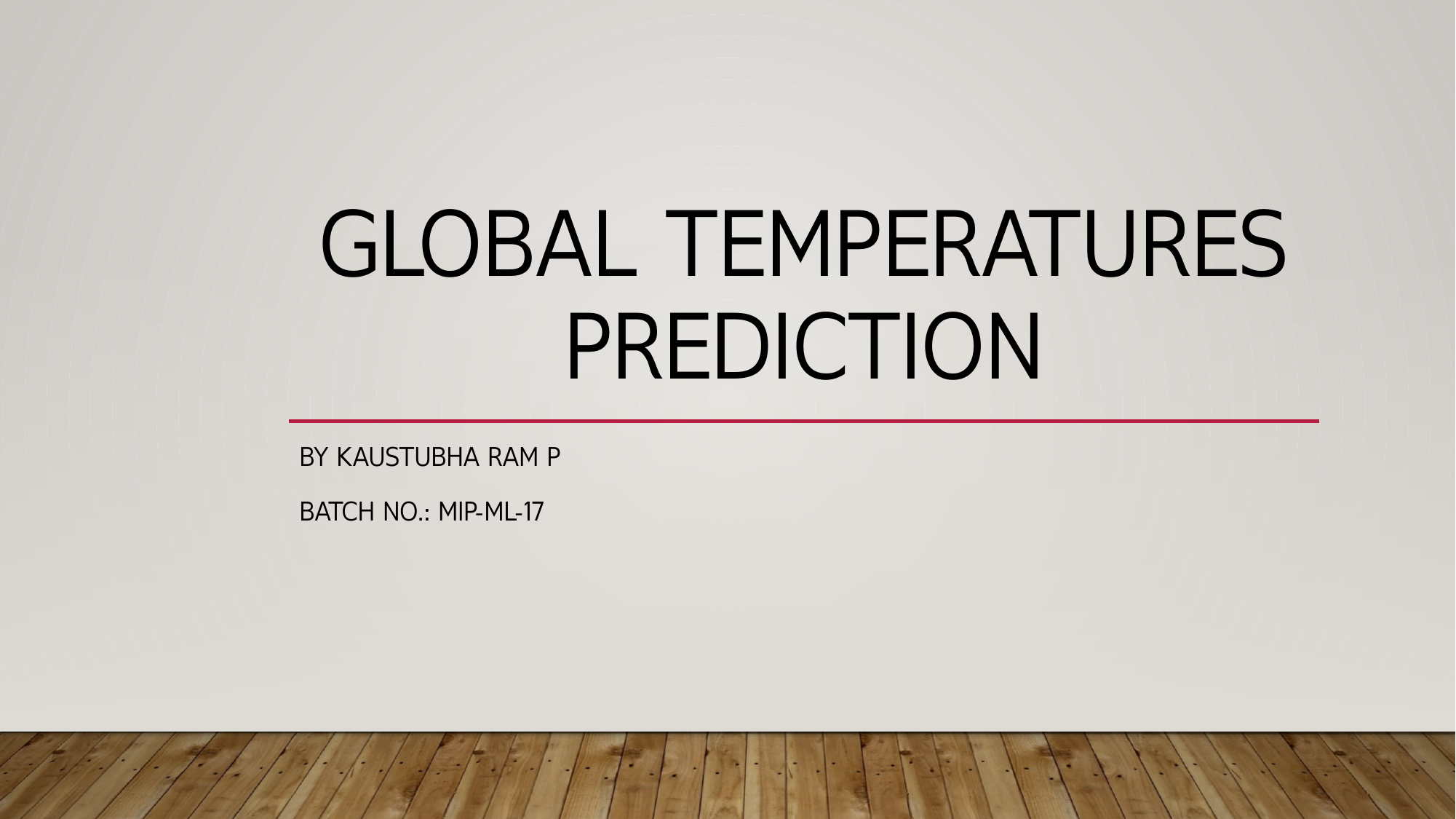

# Global Temperatures Prediction
By Kaustubha ram p
Batch No.: MIP-Ml-17